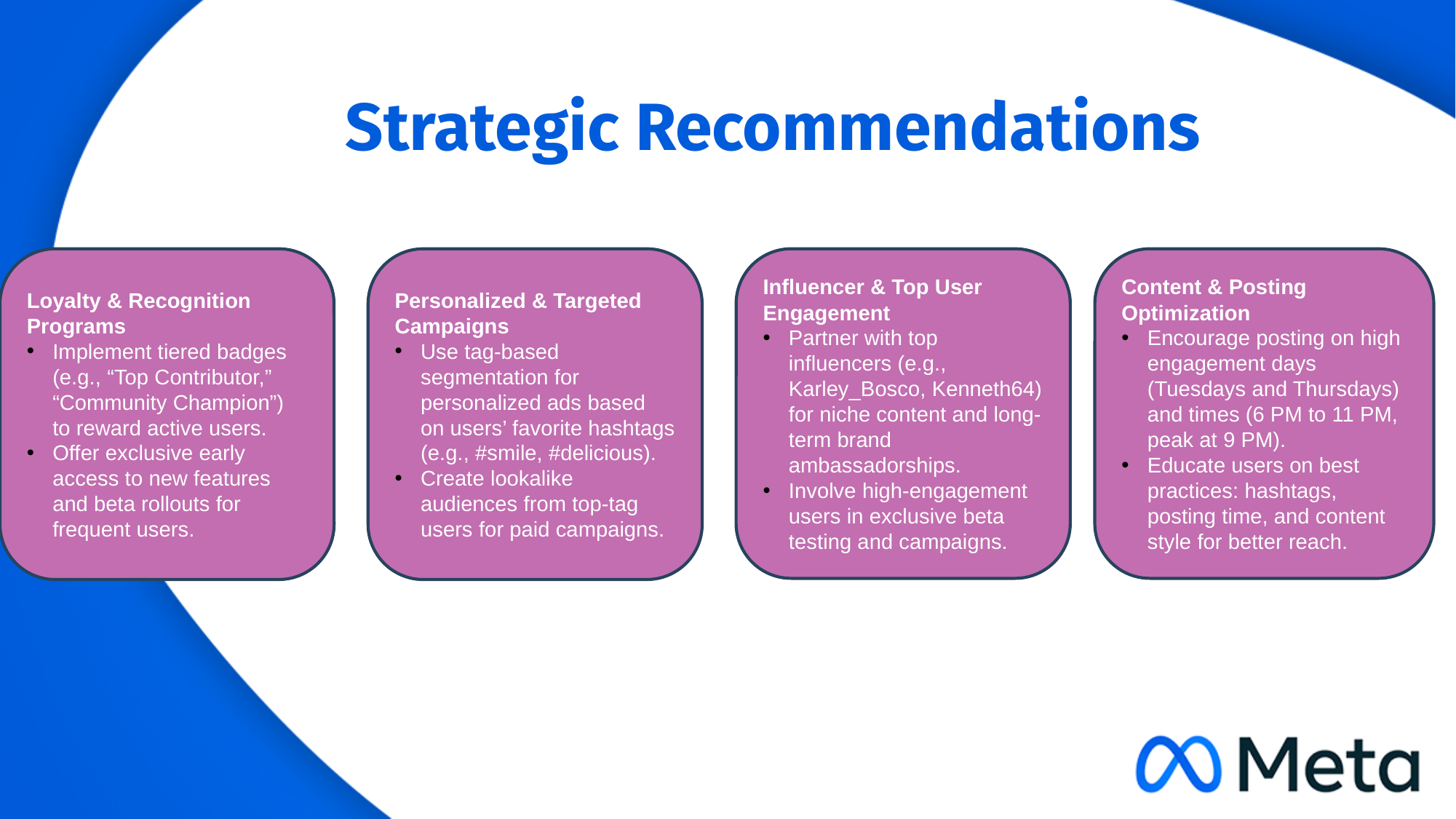

# Strategic Recommendations
Loyalty & Recognition Programs
Implement tiered badges (e.g., “Top Contributor,” “Community Champion”) to reward active users.
Offer exclusive early access to new features and beta rollouts for frequent users.
Personalized & Targeted Campaigns
Use tag-based segmentation for personalized ads based on users’ favorite hashtags (e.g., #smile, #delicious).
Create lookalike audiences from top-tag users for paid campaigns.
Influencer & Top User Engagement
Partner with top influencers (e.g., Karley_Bosco, Kenneth64) for niche content and long-term brand ambassadorships.
Involve high-engagement users in exclusive beta testing and campaigns.
Content & Posting Optimization
Encourage posting on high engagement days (Tuesdays and Thursdays) and times (6 PM to 11 PM, peak at 9 PM).
Educate users on best practices: hashtags, posting time, and content style for better reach.